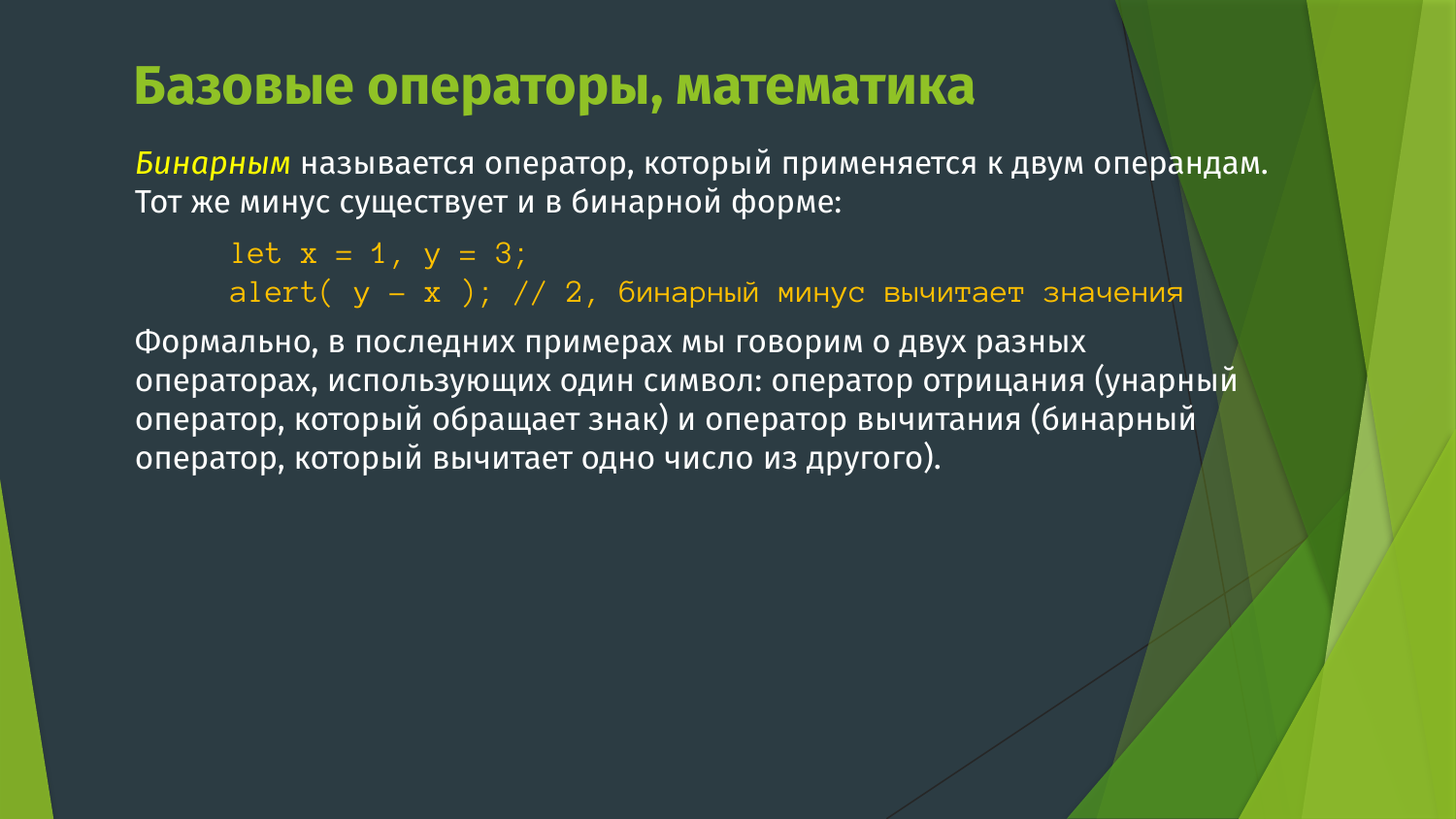

# Базовые операторы, математика
Бинарным называется оператор, который применяется к двум операндам. Тот же минус существует и в бинарной форме:
let x = 1, y = 3;
alert( y - x ); // 2, бинарный минус вычитает значения
Формально, в последних примерах мы говорим о двух разных операторах, использующих один символ: оператор отрицания (унарный оператор, который обращает знак) и оператор вычитания (бинарный оператор, который вычитает одно число из другого).